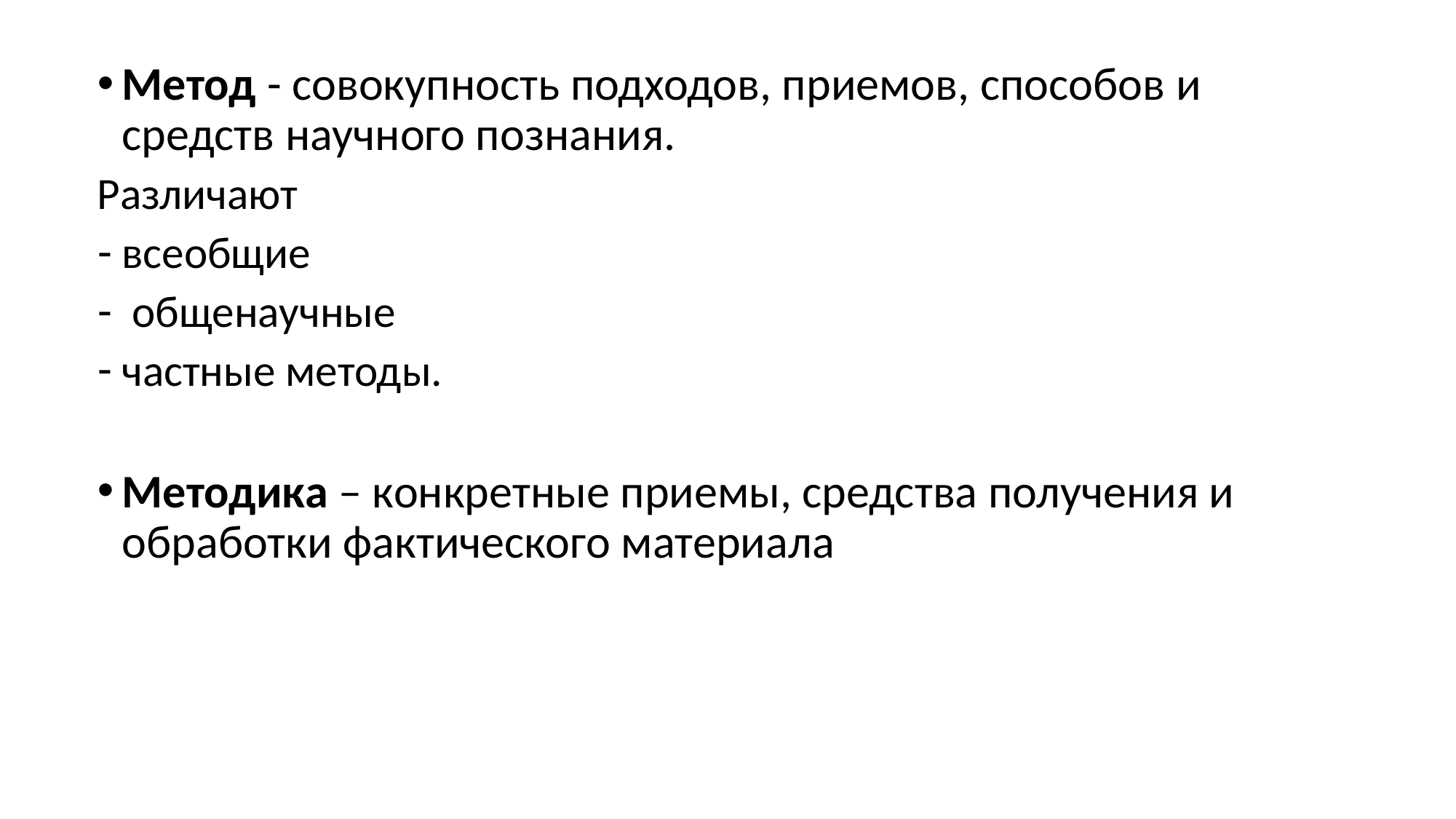

Метод - совокупность подходов, приемов, способов и средств научного познания.
Различают
всеобщие
 общенаучные
частные методы.

Методика – конкретные приемы, средства получения и обработки фактического материала